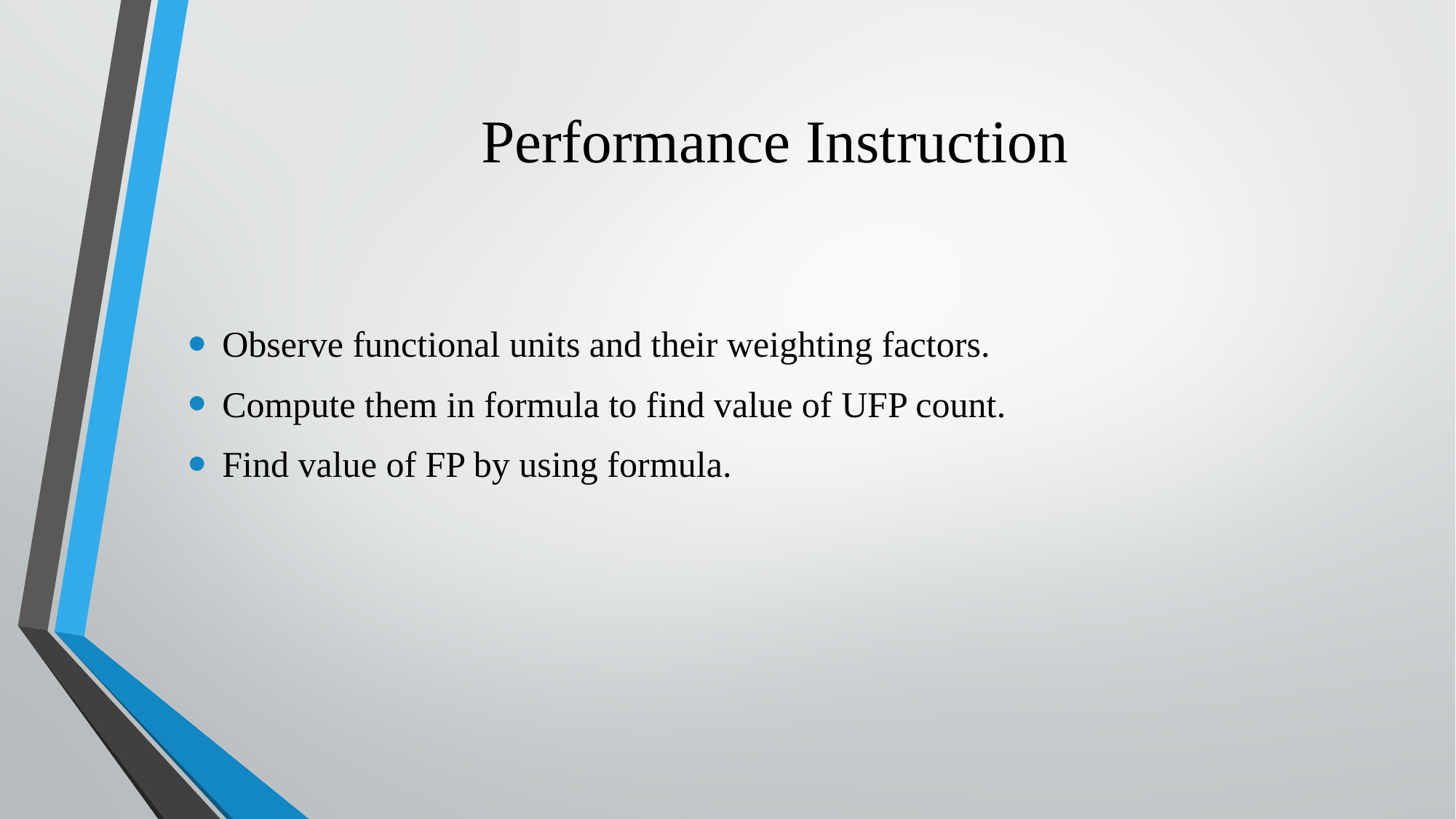

# Performance Instruction
Observe functional units and their weighting factors.
Compute them in formula to find value of UFP count.
Find value of FP by using formula.